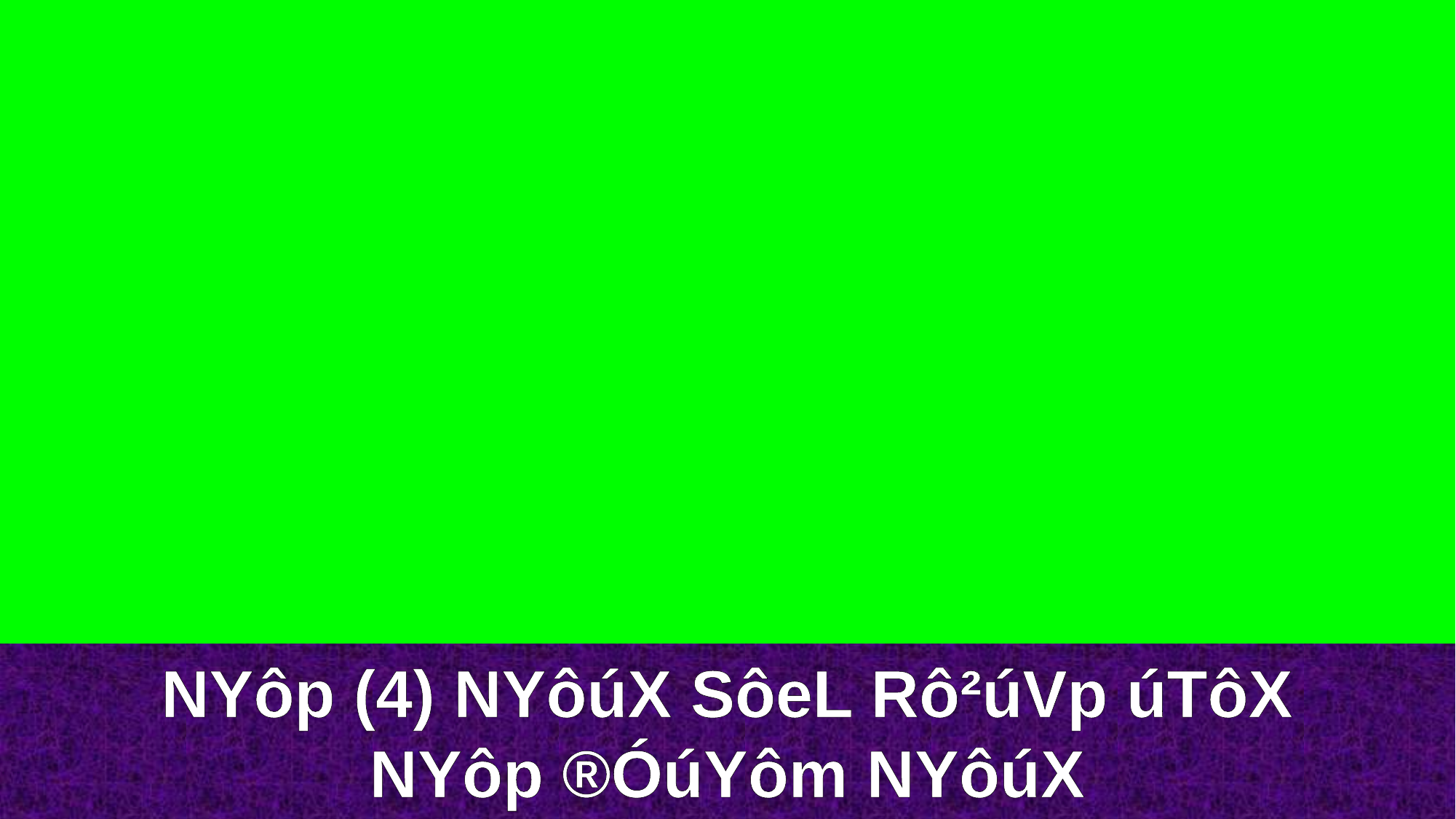

NYôp (4) NYôúX SôeL Rô²úVp úTôX
NYôp ®ÓúYôm NYôúX